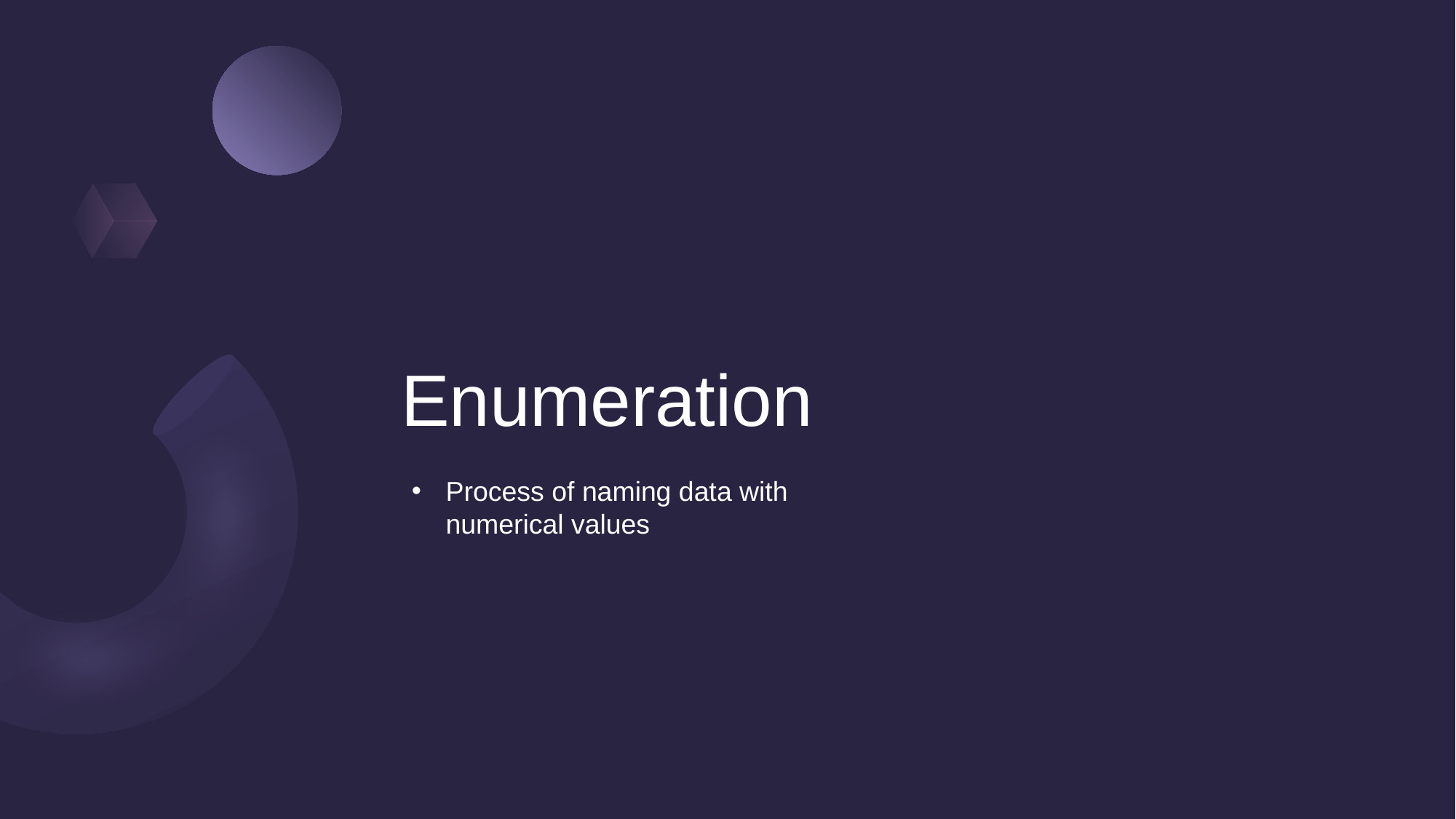

# Enumeration
Process of naming data with numerical values